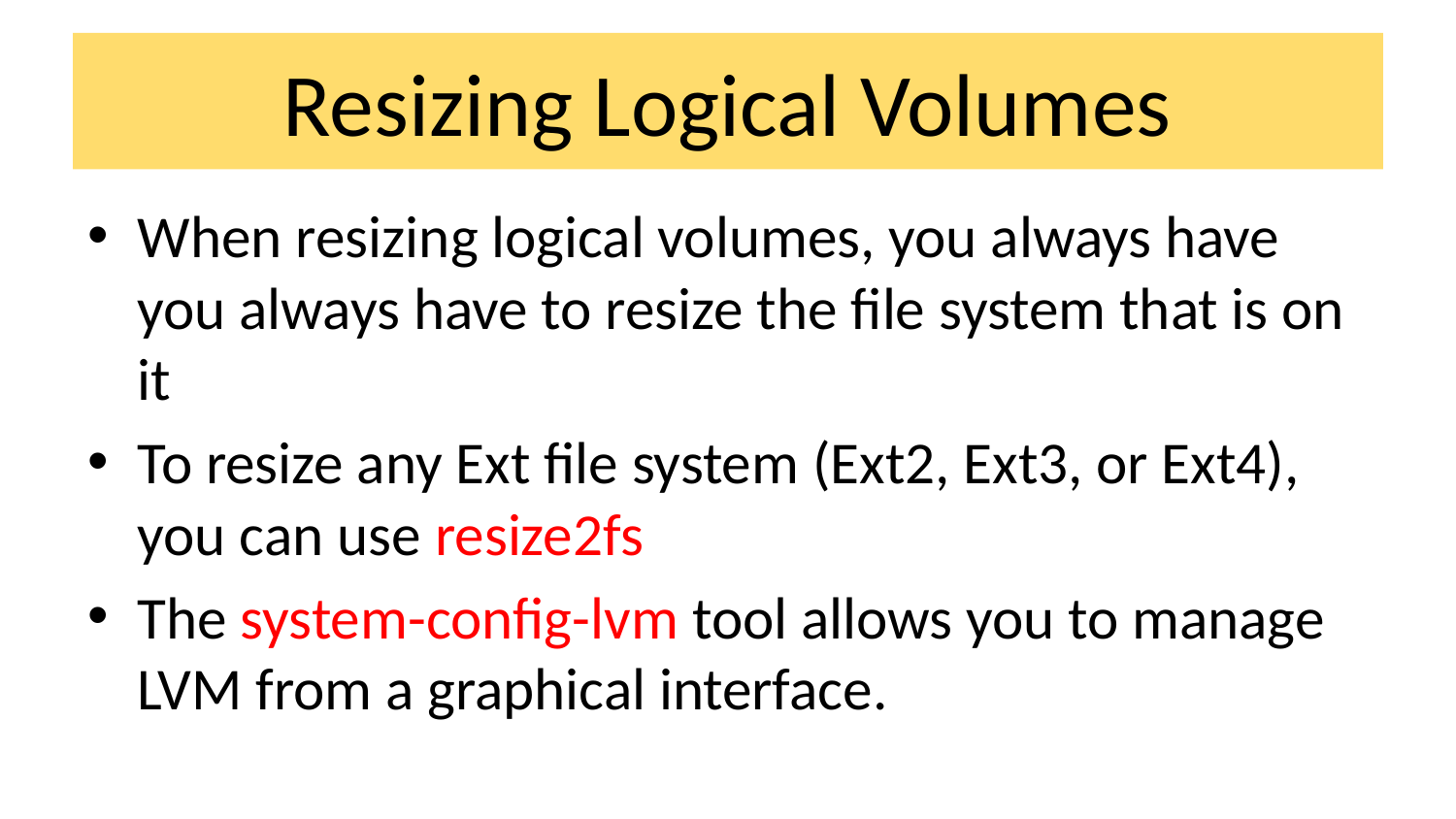

# Resizing Logical Volumes
When resizing logical volumes, you always have you always have to resize the file system that is on it
To resize any Ext file system (Ext2, Ext3, or Ext4), you can use resize2fs
The system-config-lvm tool allows you to manage LVM from a graphical interface.